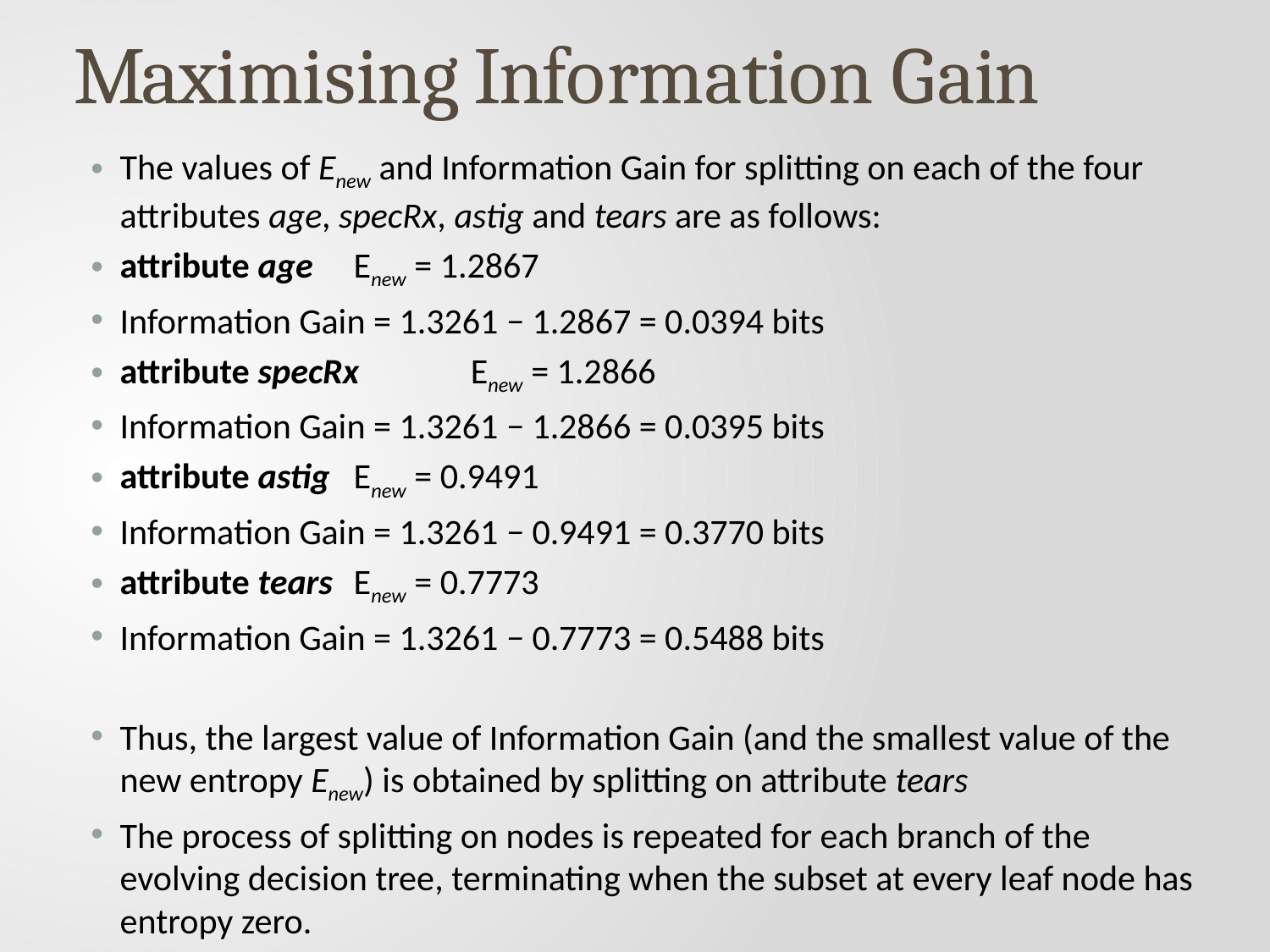

# Maximising Information Gain
The values of Enew and Information Gain for splitting on each of the four attributes age, specRx, astig and tears are as follows:
attribute age		Enew = 1.2867
Information Gain = 1.3261 − 1.2867 = 0.0394 bits
attribute specRx		Enew = 1.2866
Information Gain = 1.3261 − 1.2866 = 0.0395 bits
attribute astig		Enew = 0.9491
Information Gain = 1.3261 − 0.9491 = 0.3770 bits
attribute tears		Enew = 0.7773
Information Gain = 1.3261 − 0.7773 = 0.5488 bits

Thus, the largest value of Information Gain (and the smallest value of the new entropy Enew) is obtained by splitting on attribute tears
The process of splitting on nodes is repeated for each branch of the evolving decision tree, terminating when the subset at every leaf node has entropy zero.